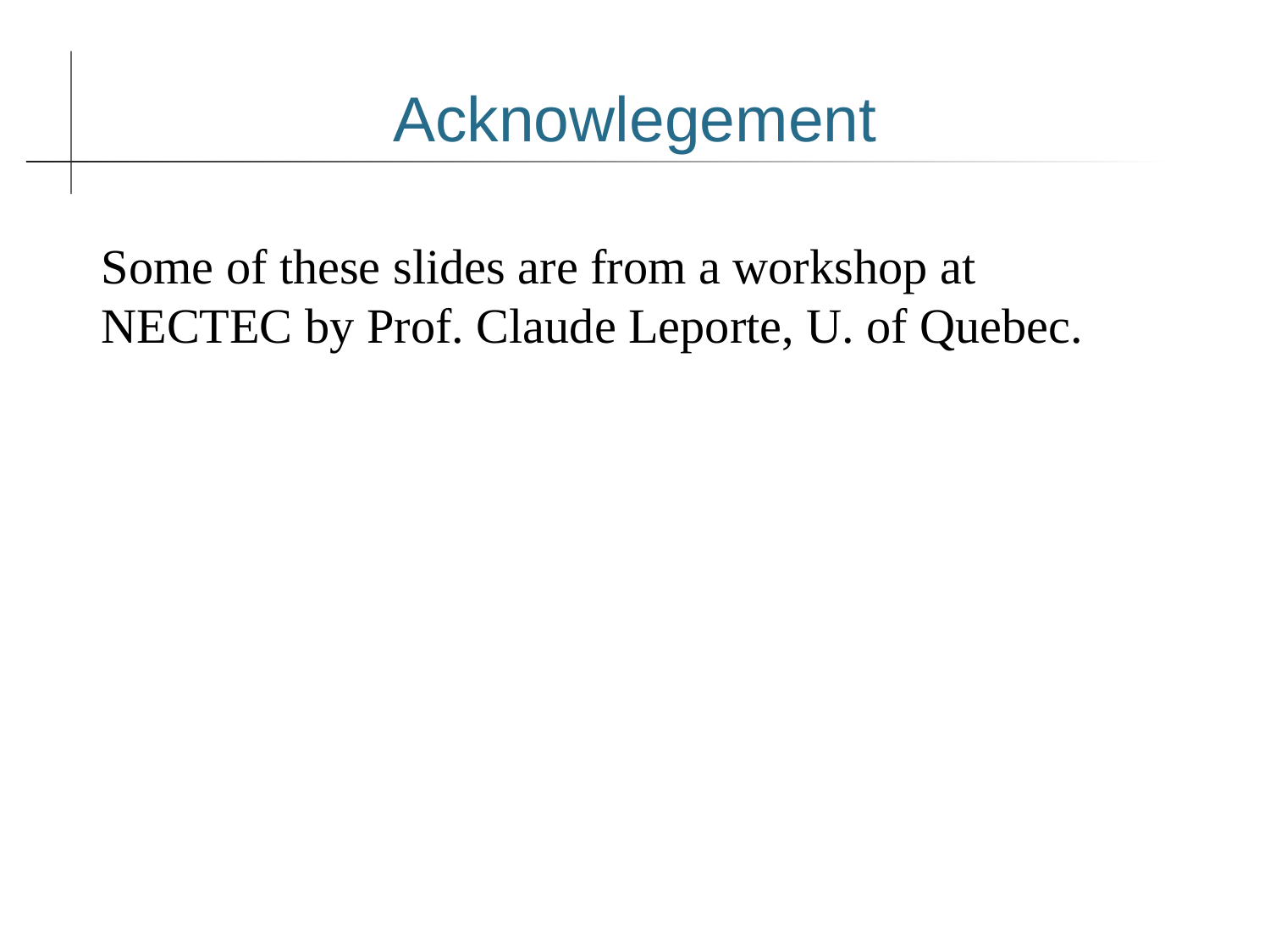

Acknowlegement
Some of these slides are from a workshop at NECTEC by Prof. Claude Leporte, U. of Quebec.